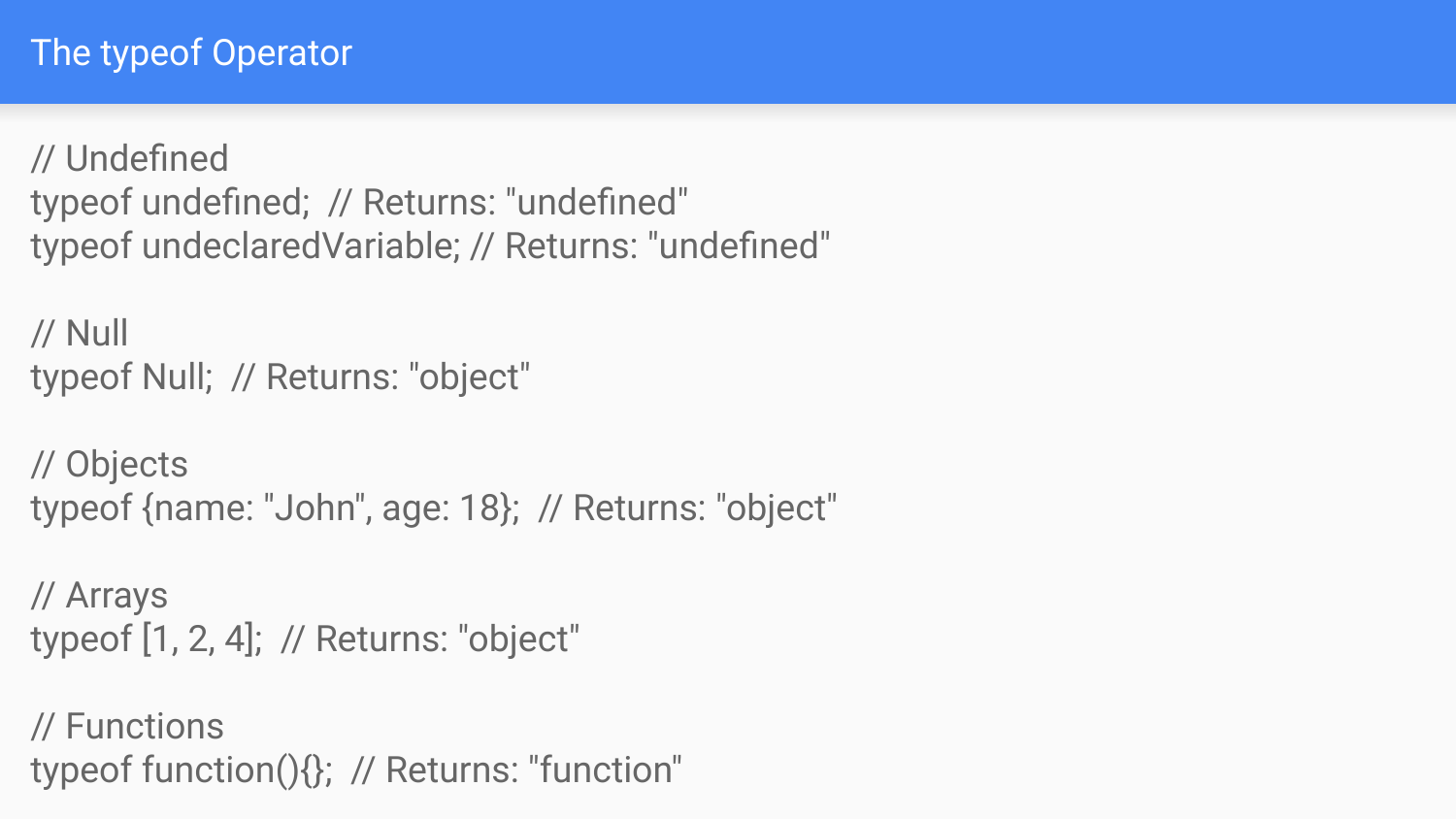

# The typeof Operator
// Undefined
typeof undefined;  // Returns: "undefined"
typeof undeclaredVariable; // Returns: "undefined"

// Null
typeof Null;  // Returns: "object"

// Objects
typeof {name: "John", age: 18};  // Returns: "object"

// Arrays
typeof [1, 2, 4];  // Returns: "object"

// Functions
typeof function(){};  // Returns: "function"